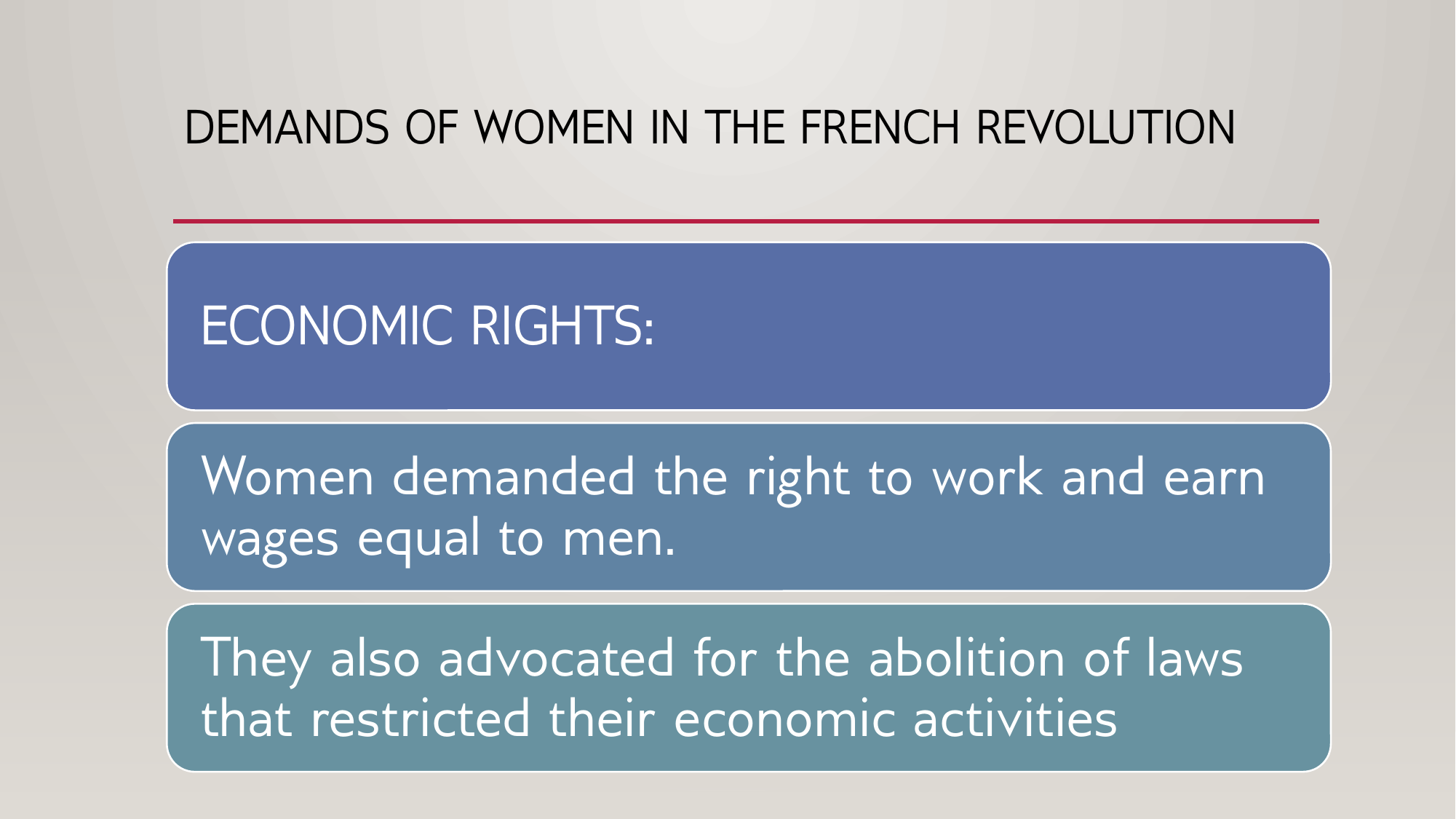

# Demands of women in the french revolution

ECONOMIC RIGHTS:
Women demanded the right to work and earn wages equal to men.
They also advocated for the abolition of laws that restricted their economic activities